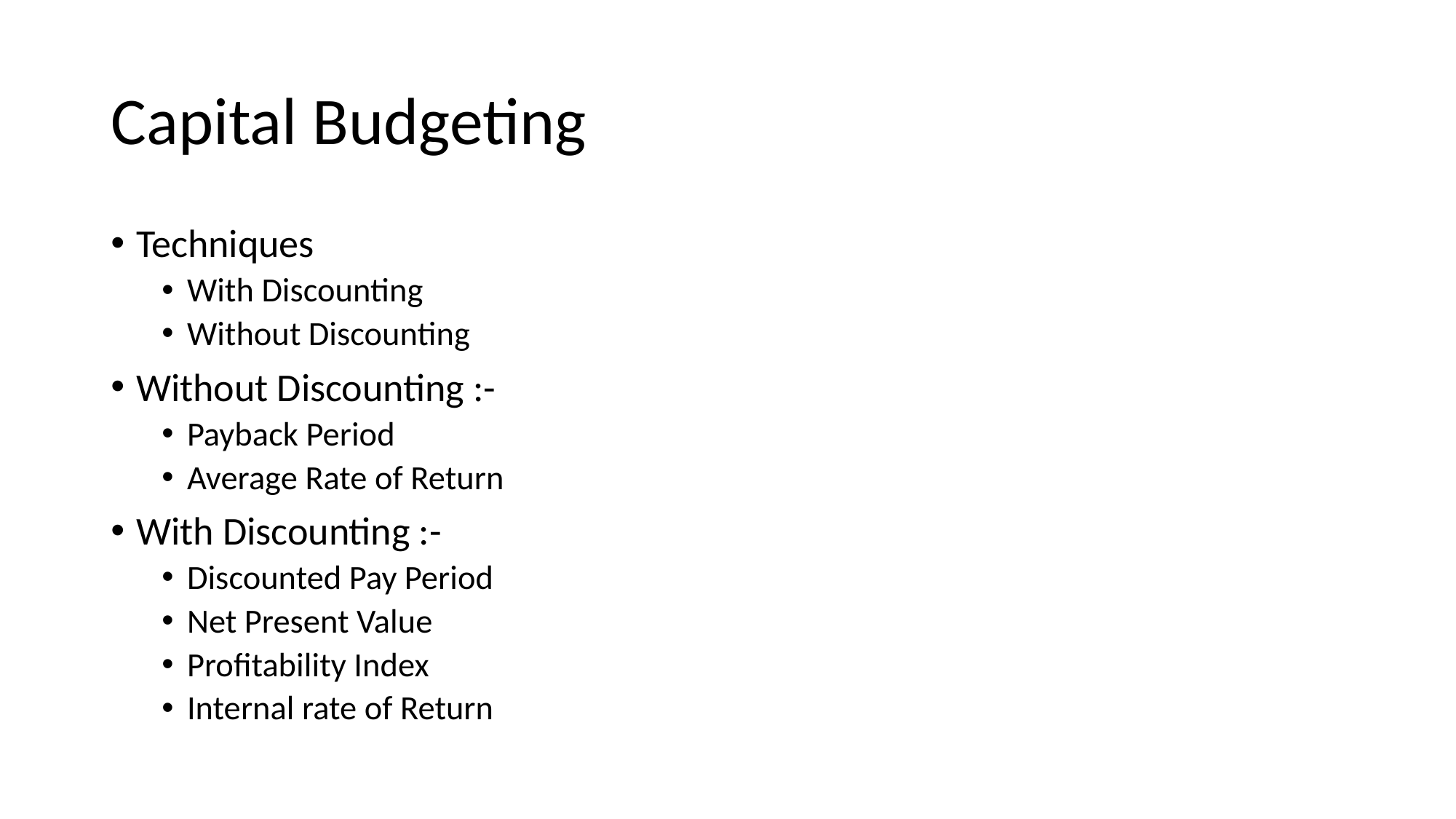

# Capital Budgeting
Techniques
With Discounting
Without Discounting
Without Discounting :-
Payback Period
Average Rate of Return
With Discounting :-
Discounted Pay Period
Net Present Value
Profitability Index
Internal rate of Return